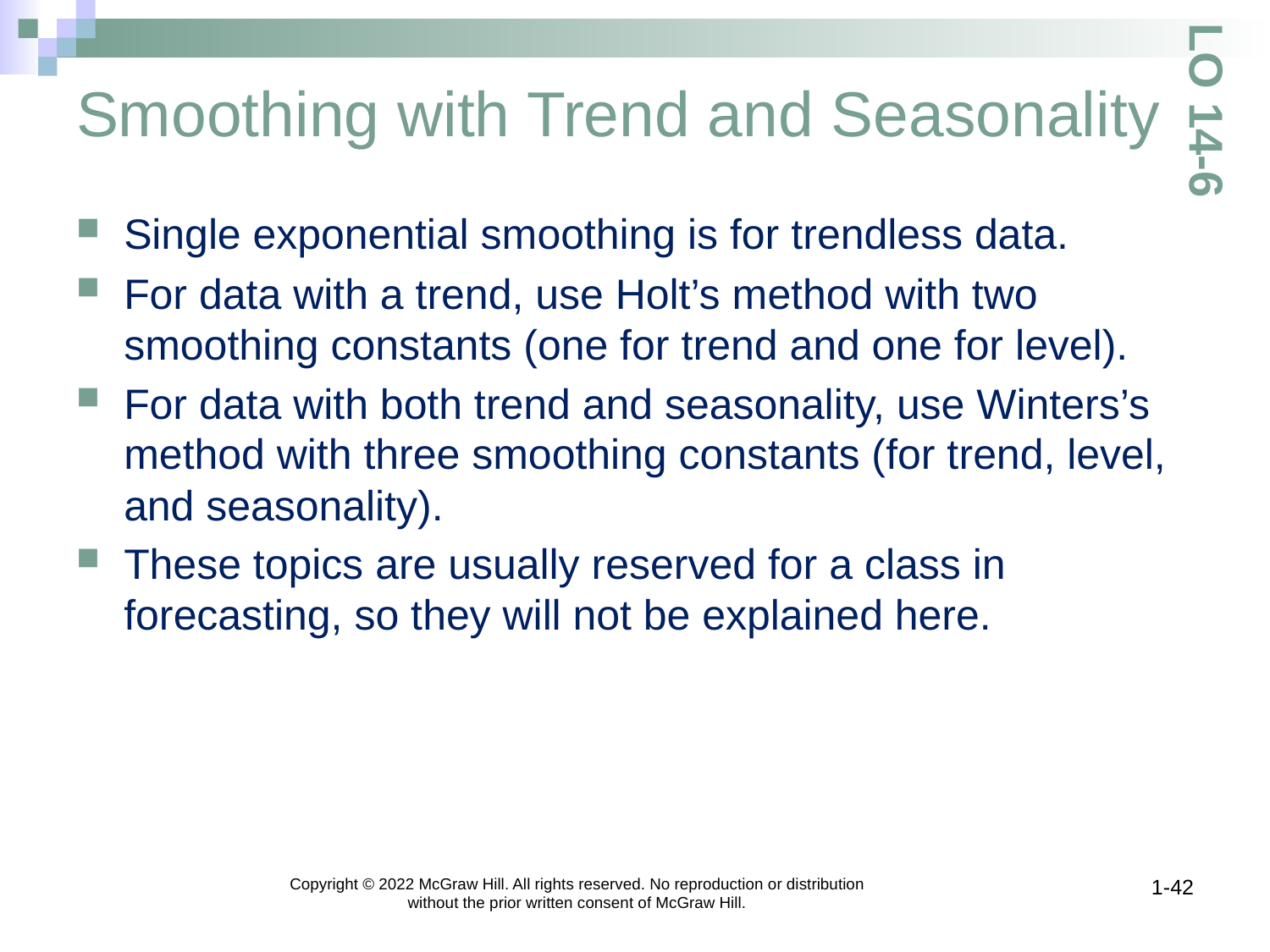

# Smoothing with Trend and Seasonality
LO 14-6
Single exponential smoothing is for trendless data.
For data with a trend, use Holt’s method with two smoothing constants (one for trend and one for level).
For data with both trend and seasonality, use Winters’s method with three smoothing constants (for trend, level, and seasonality).
These topics are usually reserved for a class in forecasting, so they will not be explained here.

Copyright © 2022 McGraw Hill. All rights reserved. No reproduction or distribution without the prior written consent of McGraw Hill.
1-42